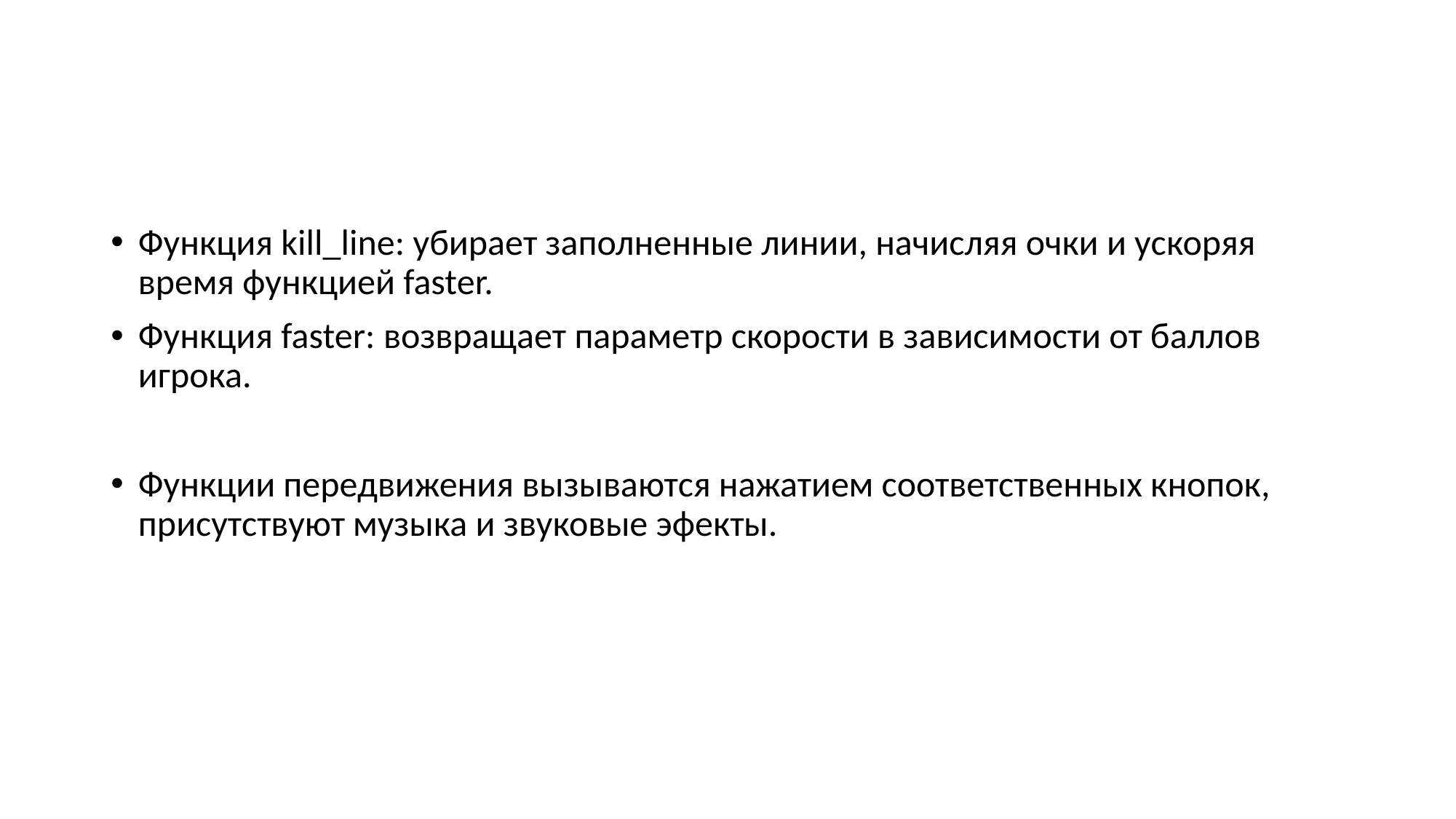

#
Функция kill_line: убирает заполненные линии, начисляя очки и ускоряя время функцией faster.
Функция faster: возвращает параметр скорости в зависимости от баллов игрока.

Функции передвижения вызываются нажатием соответственных кнопок, присутствуют музыка и звуковые эфекты.